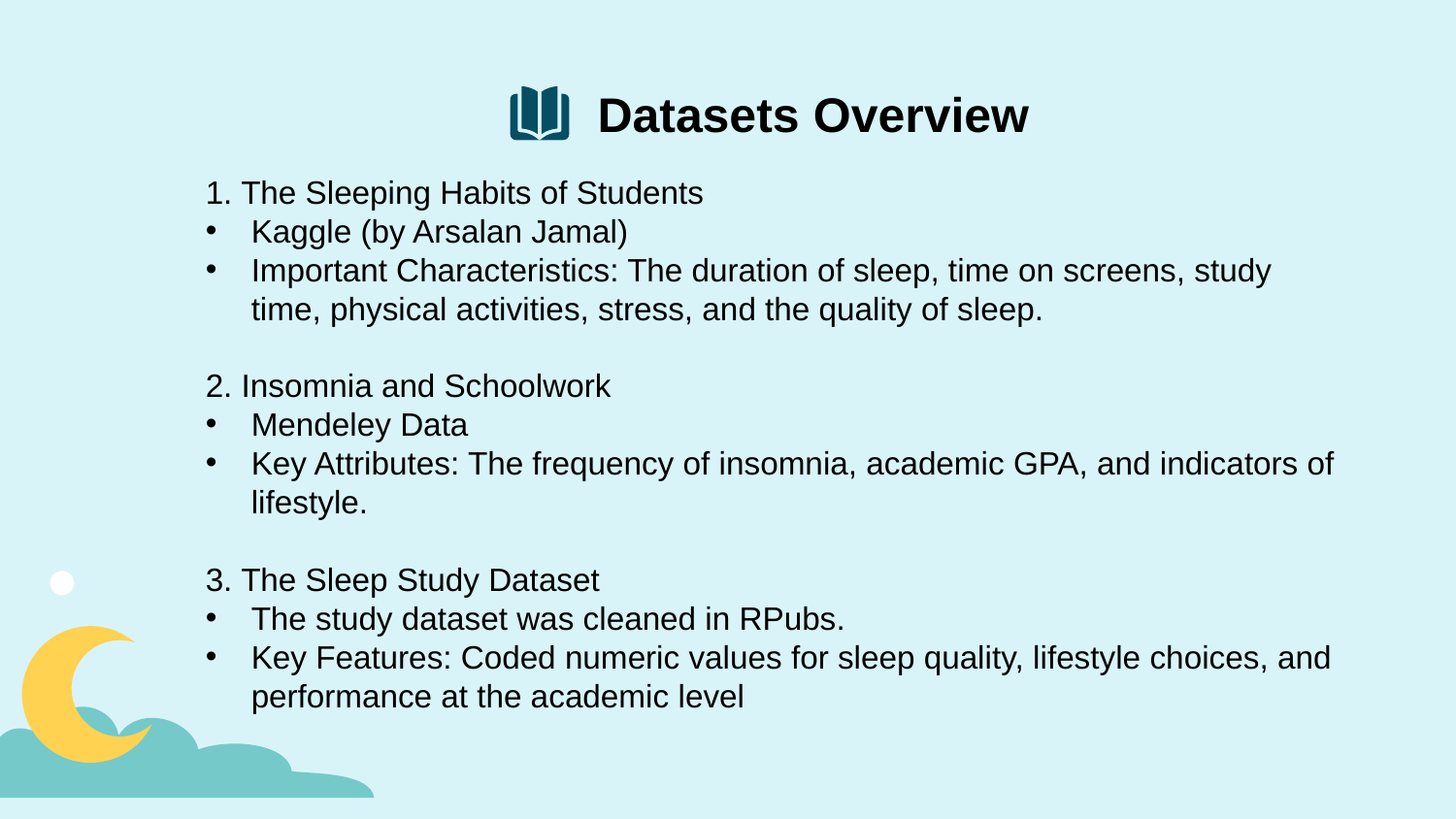

Datasets Overview

1. The Sleeping Habits of Students
Kaggle (by Arsalan Jamal)
Important Characteristics: The duration of sleep, time on screens, study time, physical activities, stress, and the quality of sleep.

2. Insomnia and Schoolwork
Mendeley Data
Key Attributes: The frequency of insomnia, academic GPA, and indicators of lifestyle.

3. The Sleep Study Dataset
The study dataset was cleaned in RPubs.
Key Features: Coded numeric values for sleep quality, lifestyle choices, and performance at the academic level